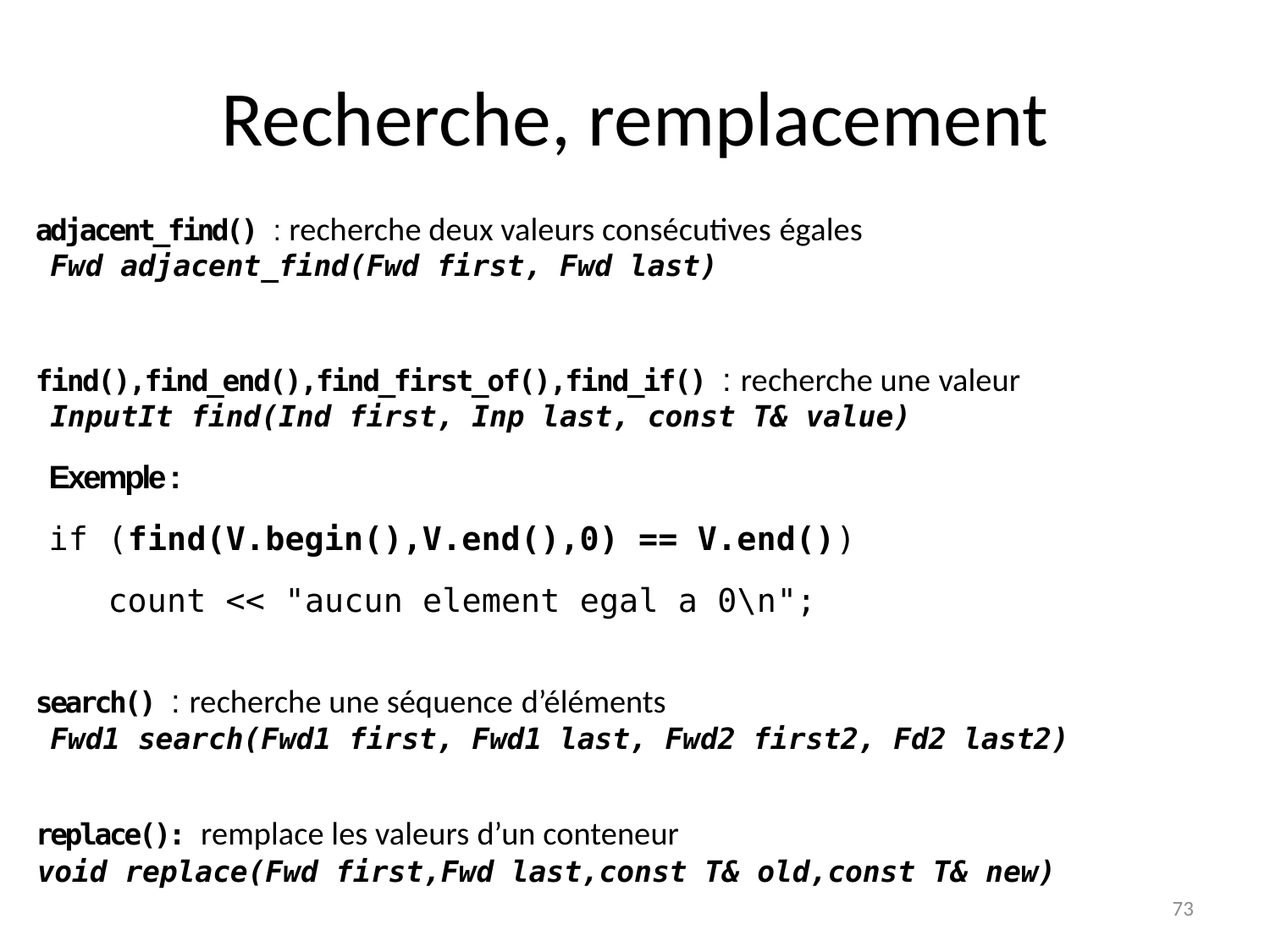

Recherche, remplacement
adjacent_find() : recherche deux valeurs consécutives égales
Fwd adjacent_find(Fwd first, Fwd last)

find(),find_end(),find_first_of(),find_if() : recherche une valeur
InputIt find(Ind first, Inp last, const T& value)
Exemple :
if (find(V.begin(),V.end(),0) == V.end())
   count << "aucun element egal a 0\n";

search() : recherche une séquence d’éléments
Fwd1 search(Fwd1 first, Fwd1 last, Fwd2 first2, Fd2 last2)

replace(): remplace les valeurs d’un conteneur
void replace(Fwd first,Fwd last,const T& old,const T& new)
73